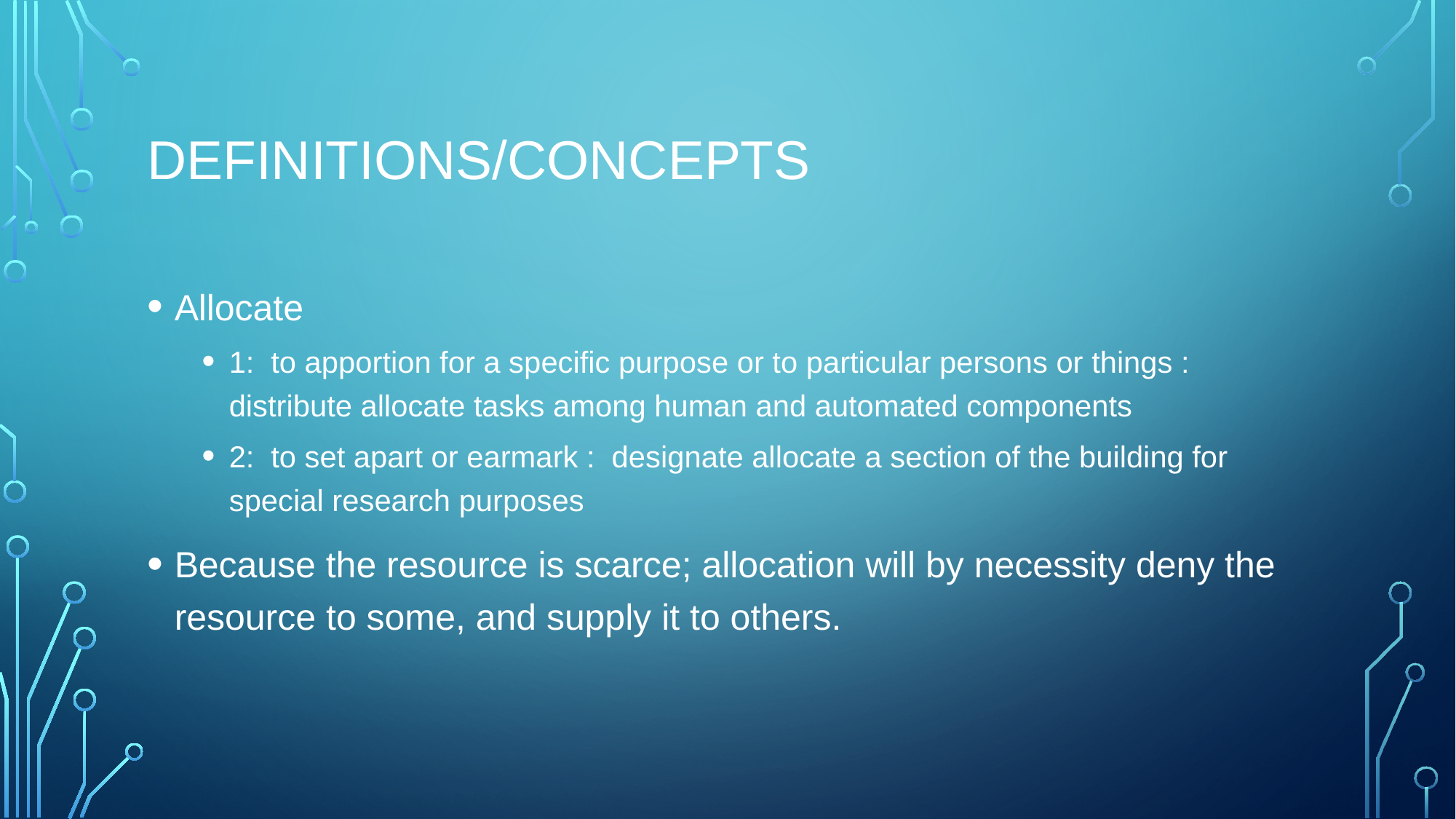

# Definitions/Concepts
Allocate
1:  to apportion for a specific purpose or to particular persons or things :  distribute allocate tasks among human and automated components
2:  to set apart or earmark :  designate allocate a section of the building for special research purposes
Because the resource is scarce; allocation will by necessity deny the resource to some, and supply it to others.